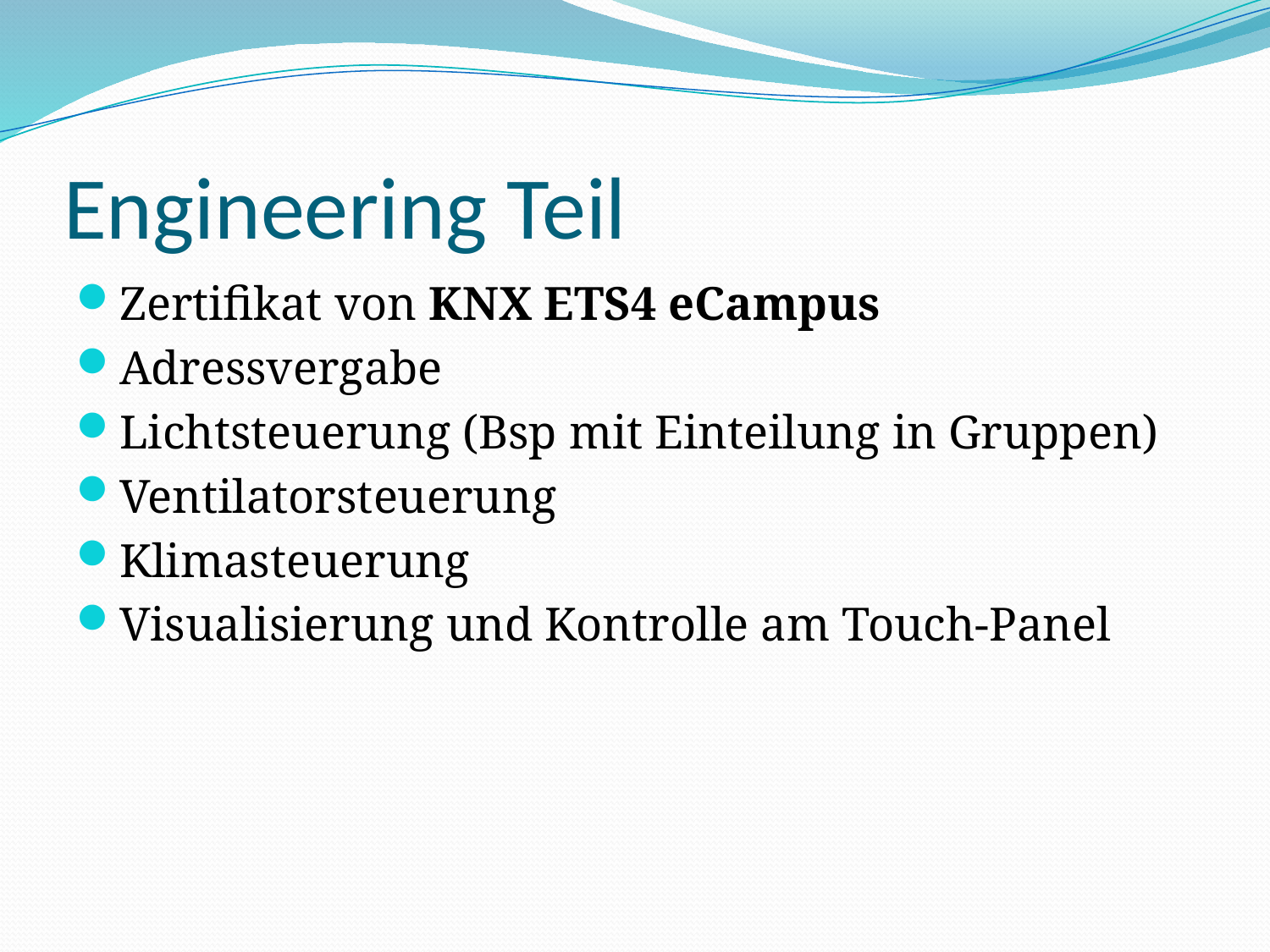

# Engineering Teil
Zertifikat von KNX ETS4 eCampus
Adressvergabe
Lichtsteuerung (Bsp mit Einteilung in Gruppen)
Ventilatorsteuerung
Klimasteuerung
Visualisierung und Kontrolle am Touch-Panel